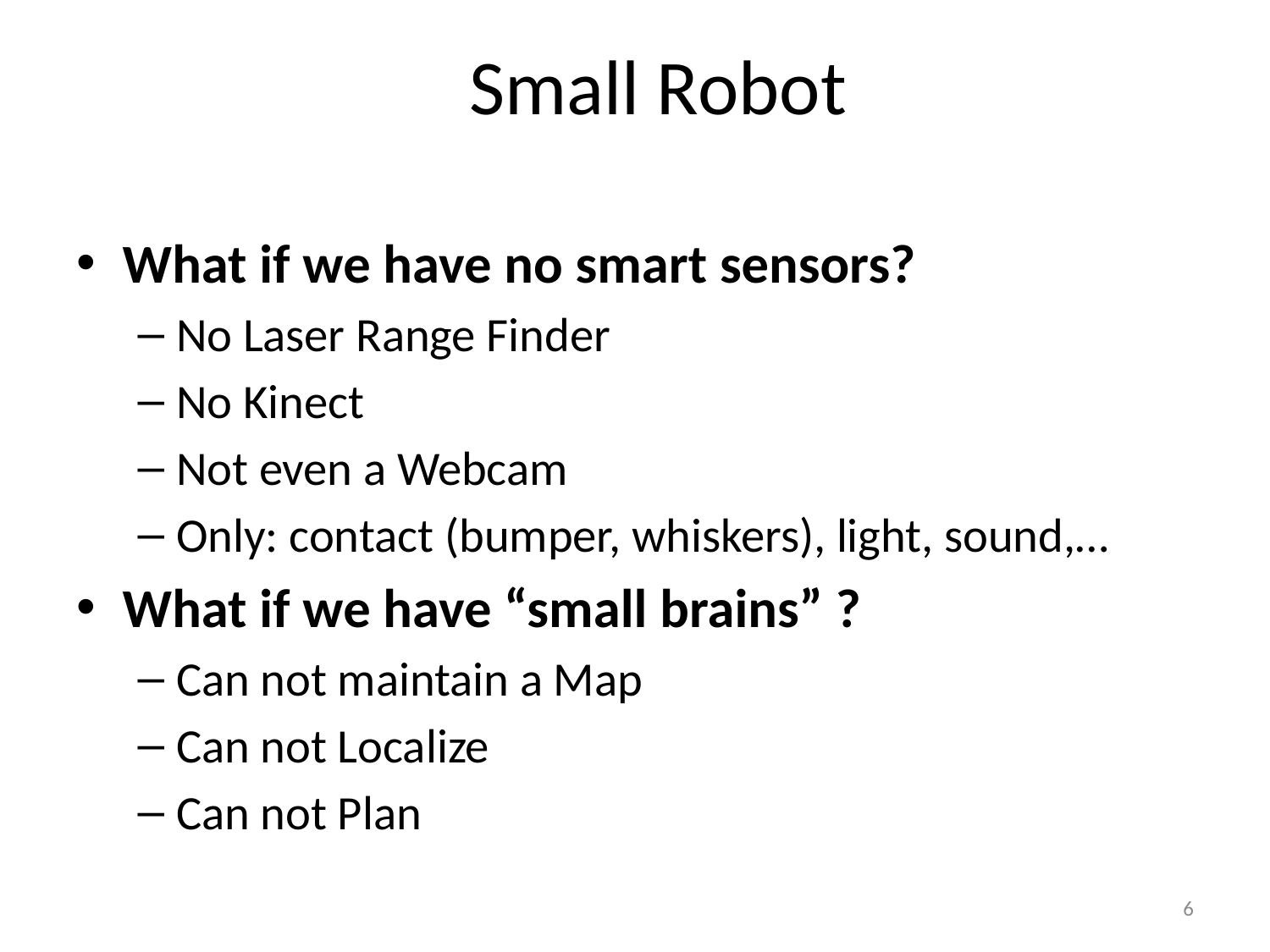

# Small Robot
What if we have no smart sensors?
No Laser Range Finder
No Kinect
Not even a Webcam
Only: contact (bumper, whiskers), light, sound,…
What if we have “small brains” ?
Can not maintain a Map
Can not Localize
Can not Plan

6